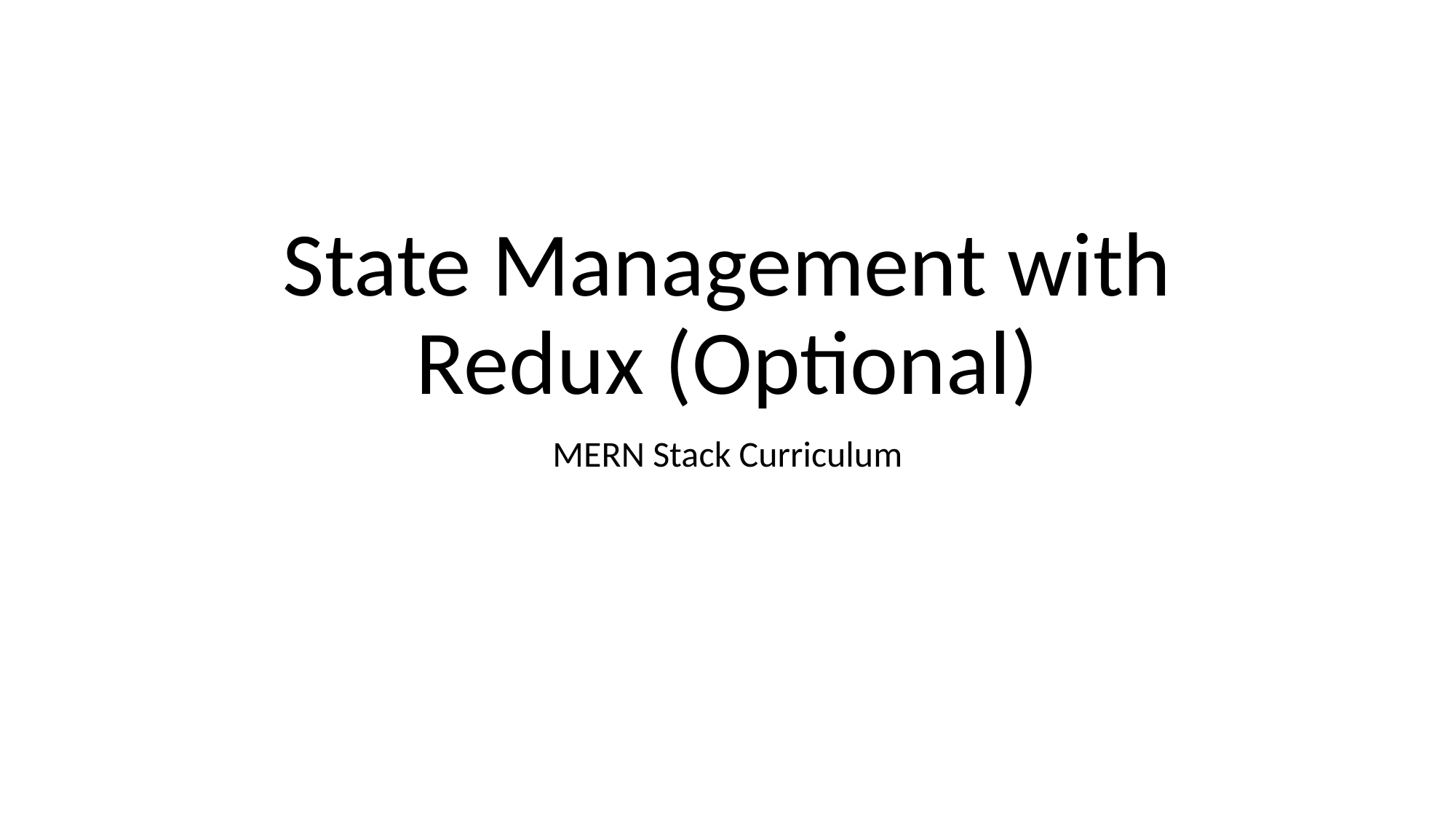

# State Management with Redux (Optional)
MERN Stack Curriculum